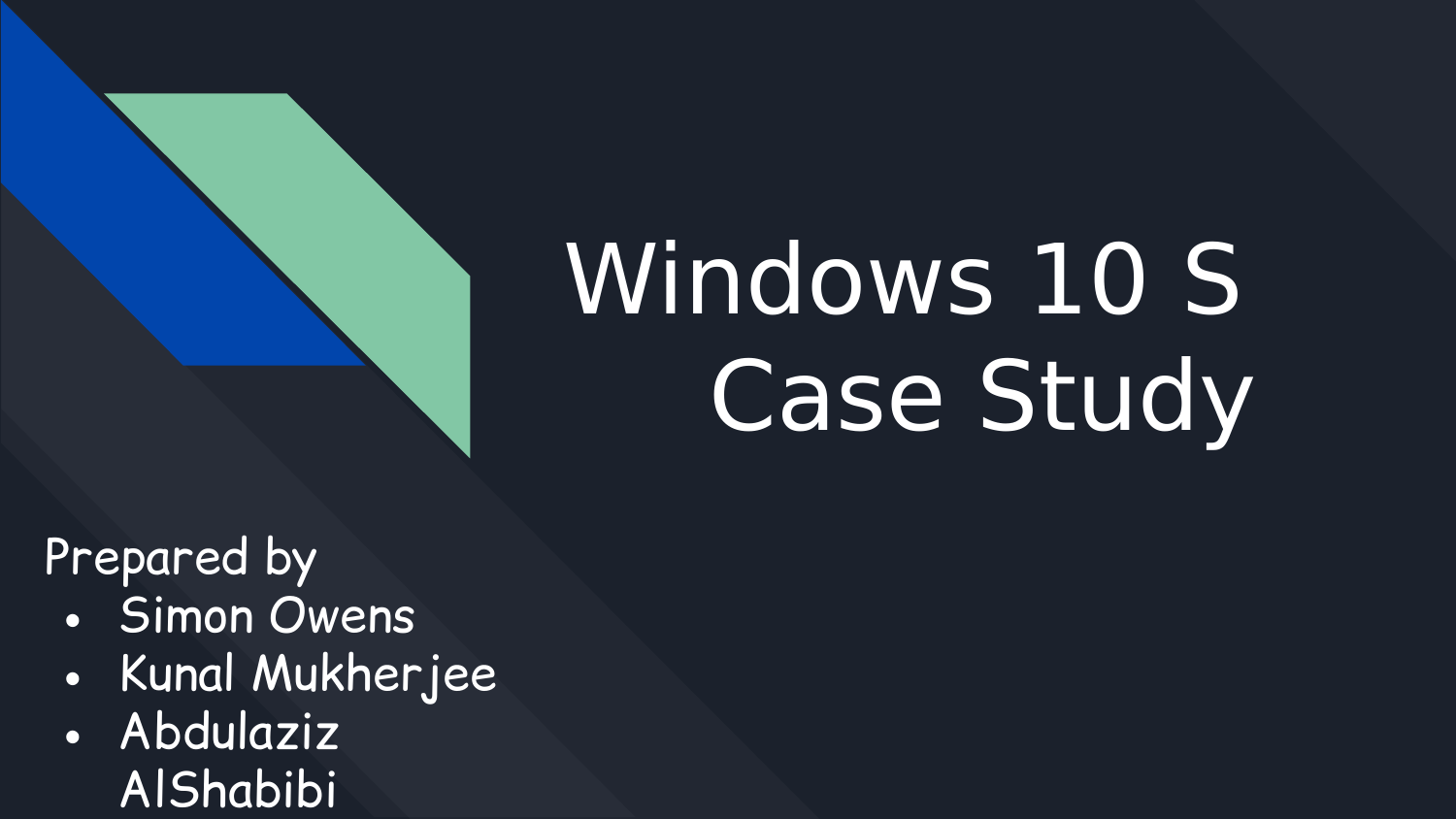

# Windows 10 S Case Study
Prepared by
Simon Owens
Kunal Mukherjee
Abdulaziz AlShabibi